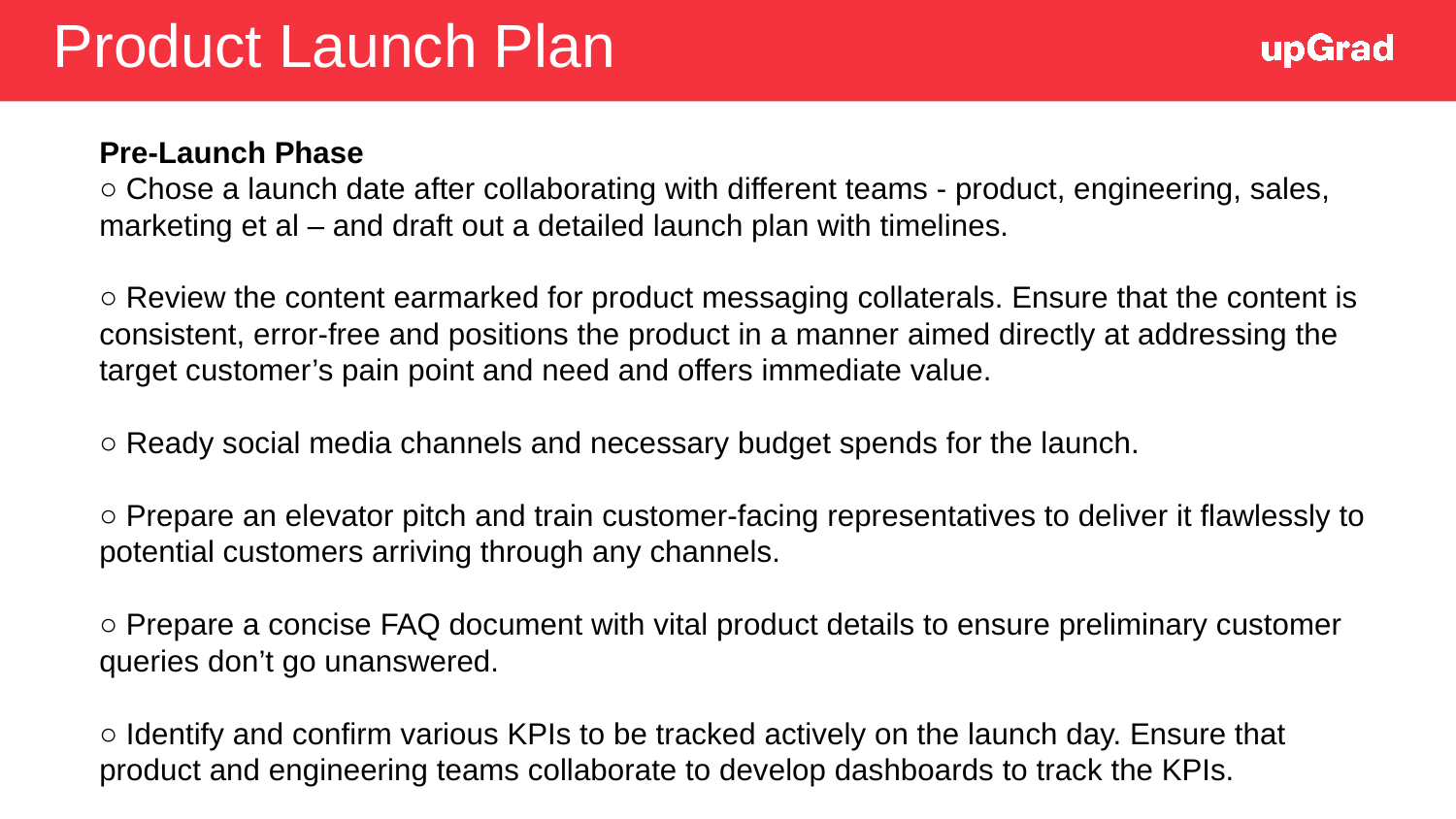

# Product Launch Plan
Pre-Launch Phase
○ Chose a launch date after collaborating with different teams - product, engineering, sales, marketing et al – and draft out a detailed launch plan with timelines.

○ Review the content earmarked for product messaging collaterals. Ensure that the content is consistent, error-free and positions the product in a manner aimed directly at addressing the target customer’s pain point and need and offers immediate value.

○ Ready social media channels and necessary budget spends for the launch.

○ Prepare an elevator pitch and train customer-facing representatives to deliver it flawlessly to potential customers arriving through any channels.

○ Prepare a concise FAQ document with vital product details to ensure preliminary customer queries don’t go unanswered.

○ Identify and confirm various KPIs to be tracked actively on the launch day. Ensure that product and engineering teams collaborate to develop dashboards to track the KPIs.